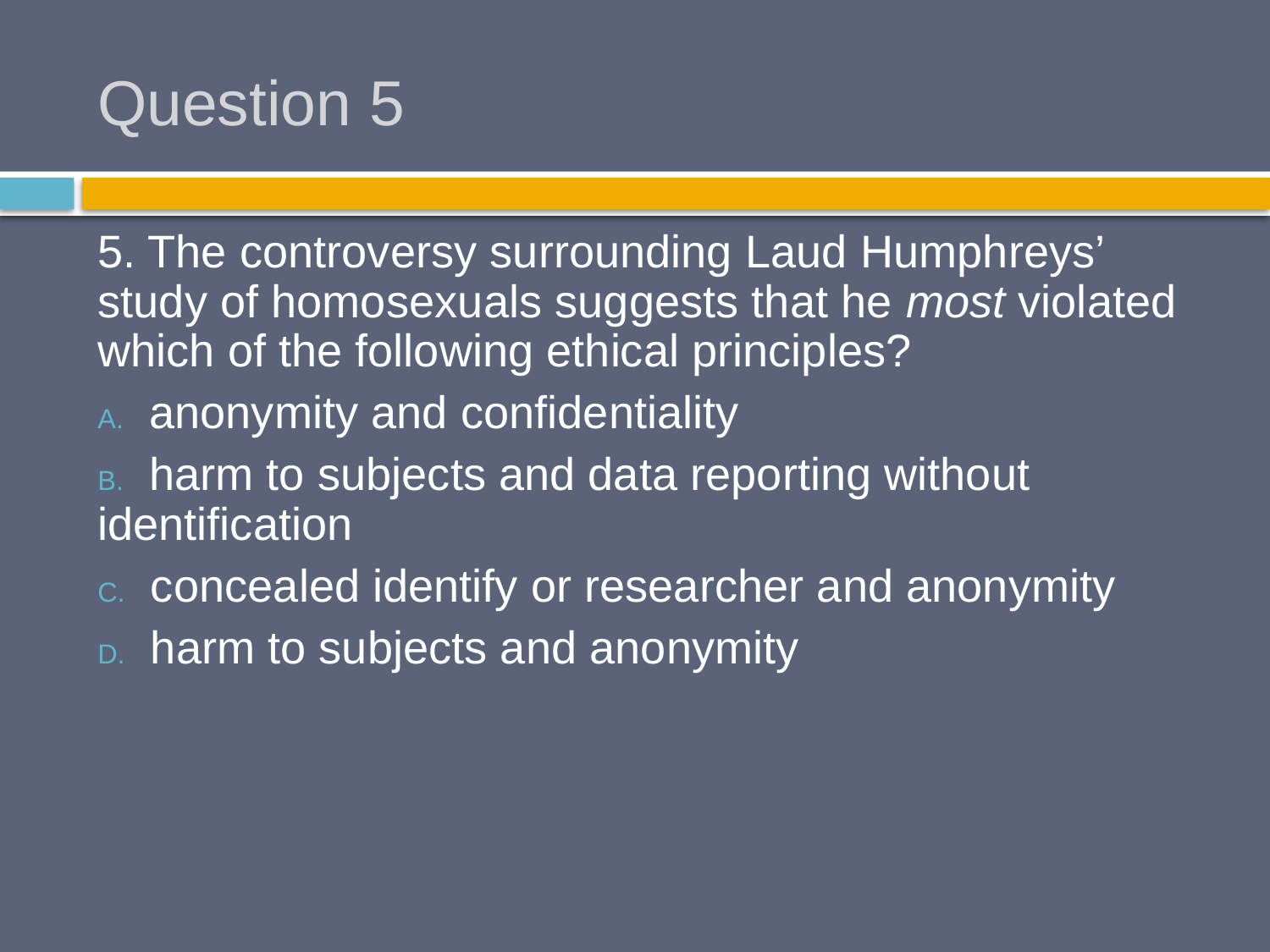

# Question 5
5. The controversy surrounding Laud Humphreys’ study of homosexuals suggests that he most violated which of the following ethical principles?
  anonymity and confidentiality
  harm to subjects and data reporting without identification
  concealed identify or researcher and anonymity
  harm to subjects and anonymity